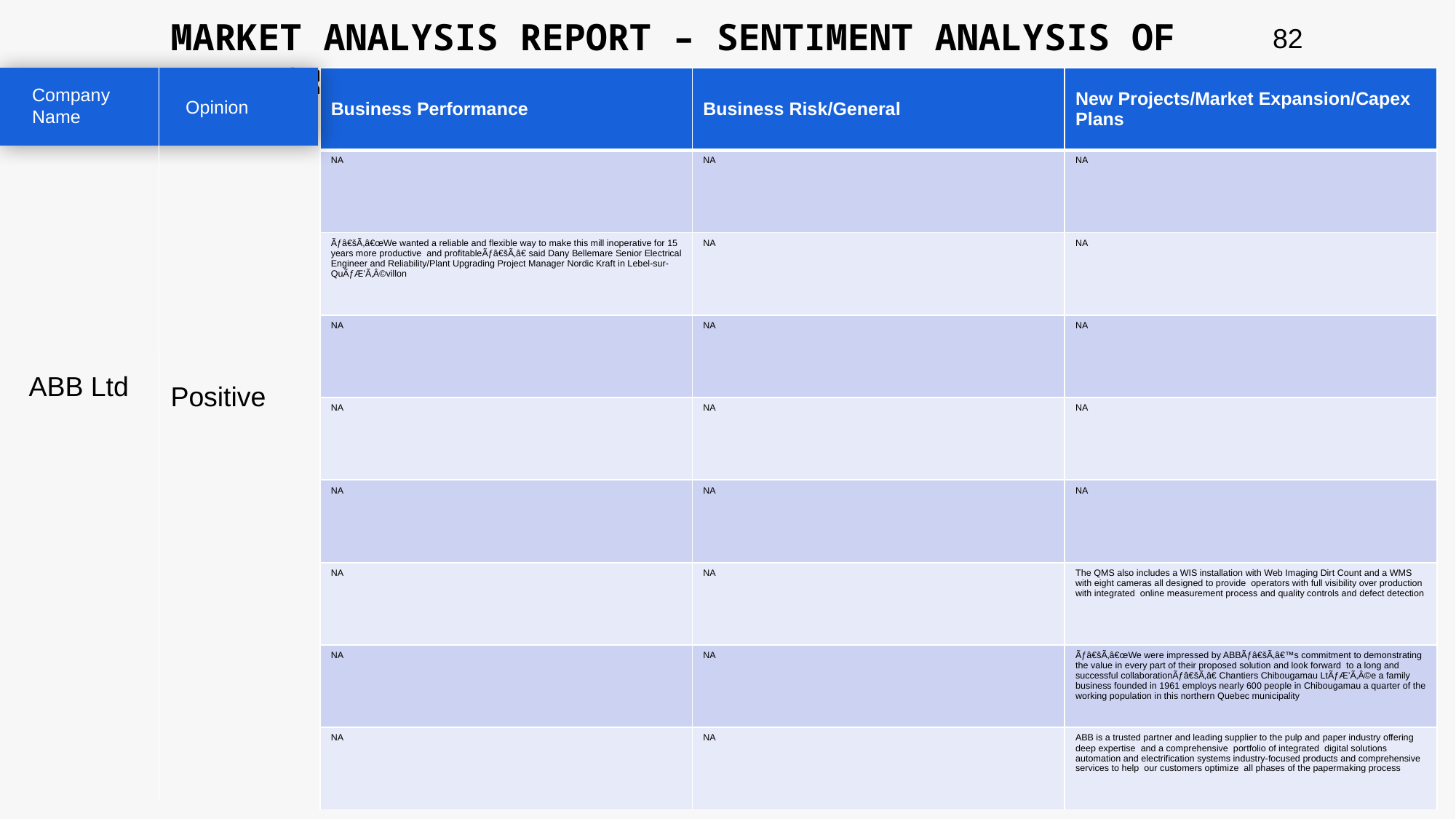

MARKET ANALYSIS REPORT – SENTIMENT ANALYSIS OF PEER GROUP
82

| Business Performance | Business Risk/General | New Projects/Market Expansion/Capex Plans |
| --- | --- | --- |
| NA | NA | NA |
| Ãƒâ€šÃ‚â€œWe wanted a reliable and flexible way to make this mill inoperative for 15 years more productive and profitableÃƒâ€šÃ‚â€ said Dany Bellemare Senior Electrical Engineer and Reliability/Plant Upgrading Project Manager Nordic Kraft in Lebel-sur-QuÃƒÆ’Ã‚Â©villon | NA | NA |
| NA | NA | NA |
| NA | NA | NA |
| NA | NA | NA |
| NA | NA | The QMS also includes a WIS installation with Web Imaging Dirt Count and a WMS with eight cameras all designed to provide operators with full visibility over production with integrated online measurement process and quality controls and defect detection |
| NA | NA | Ãƒâ€šÃ‚â€œWe were impressed by ABBÃƒâ€šÃ‚â€™s commitment to demonstrating the value in every part of their proposed solution and look forward to a long and successful collaborationÃƒâ€šÃ‚â€ Chantiers Chibougamau LtÃƒÆ’Ã‚Â©e a family business founded in 1961 employs nearly 600 people in Chibougamau a quarter of the working population in this northern Quebec municipality |
| NA | NA | ABB is a trusted partner and leading supplier to the pulp and paper industry offering deep expertise and a comprehensive portfolio of integrated digital solutions automation and electrification systems industry-focused products and comprehensive services to help our customers optimize all phases of the papermaking process |
Company Name
Opinion
ABB Ltd
Positive